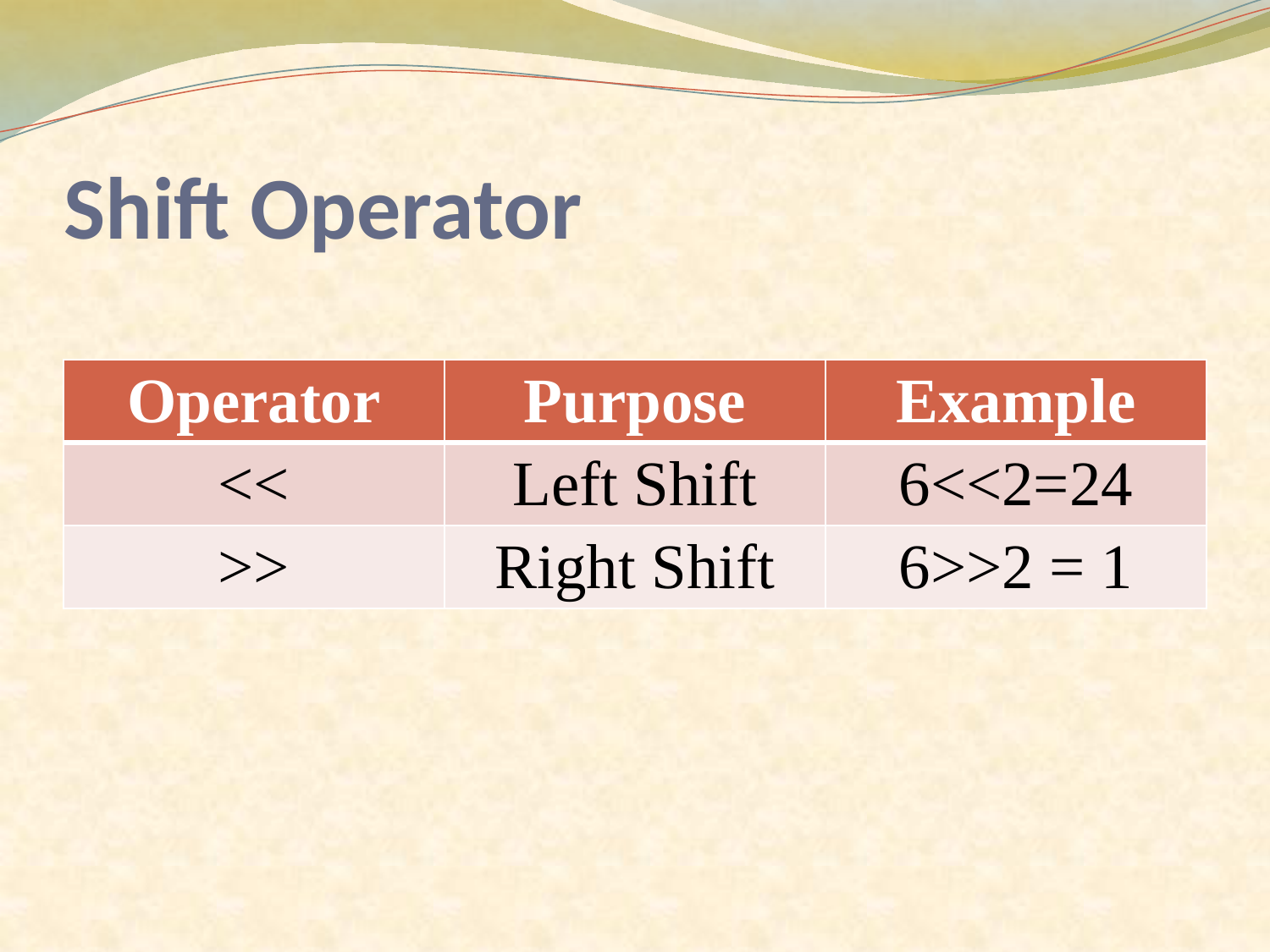

# Shift Operator
| Operator | Purpose | Example |
| --- | --- | --- |
| << | Left Shift | 6<<2=24 |
| >> | Right Shift | 6>>2 = 1 |